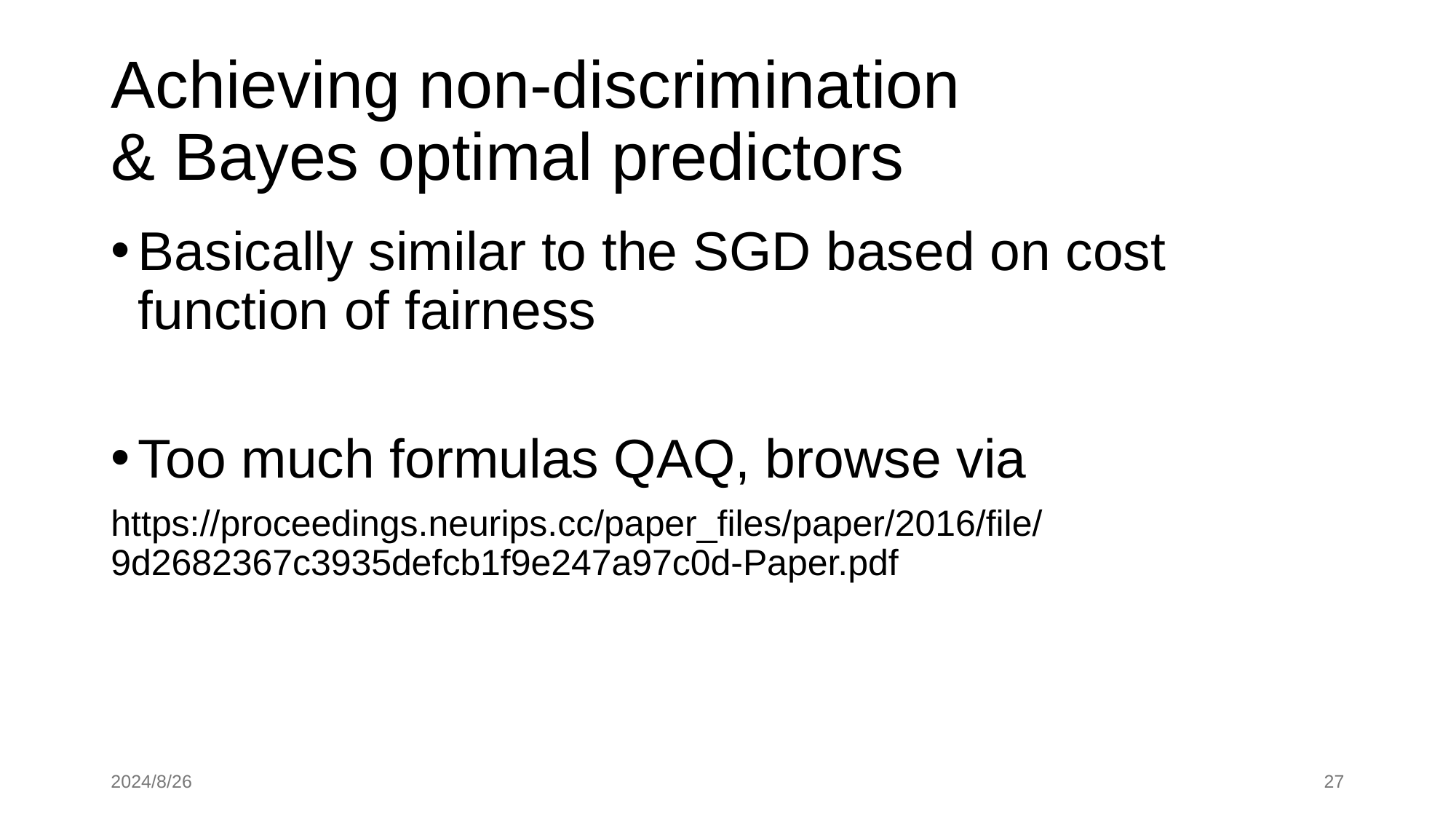

# Achieving non-discrimination & Bayes optimal predictors
Basically similar to the SGD based on cost function of fairness

Too much formulas QAQ, browse via
https://proceedings.neurips.cc/paper_files/paper/2016/file/9d2682367c3935defcb1f9e247a97c0d-Paper.pdf
2024/8/26
27